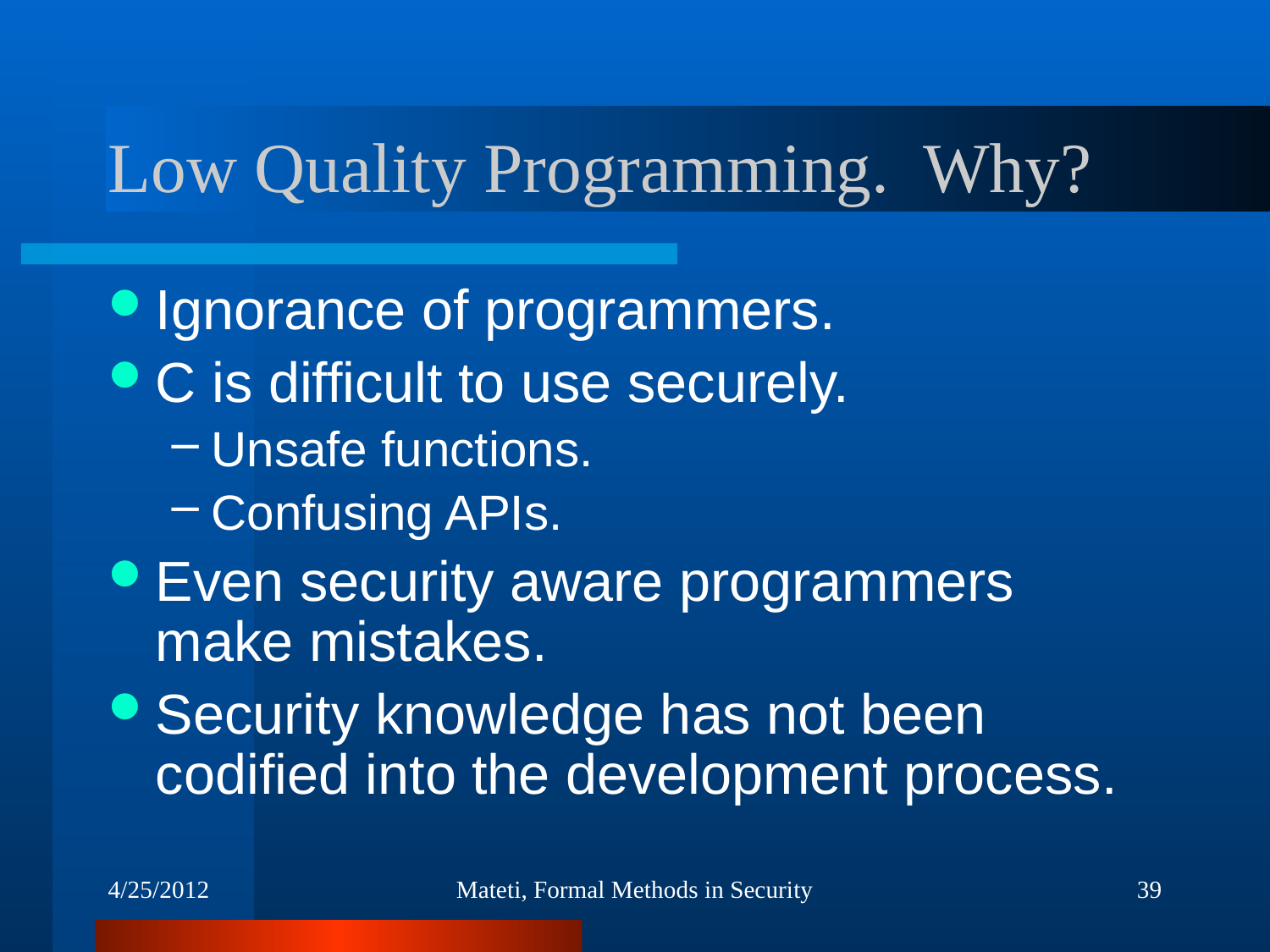

# Low Quality Programming.  Why?

Ignorance of programmers.
C is difficult to use securely.
Unsafe functions.
Confusing APIs.
Even security aware programmers make mistakes.
Security knowledge has not been codified into the development process.
4/25/2012
Mateti, Formal Methods in Security
39